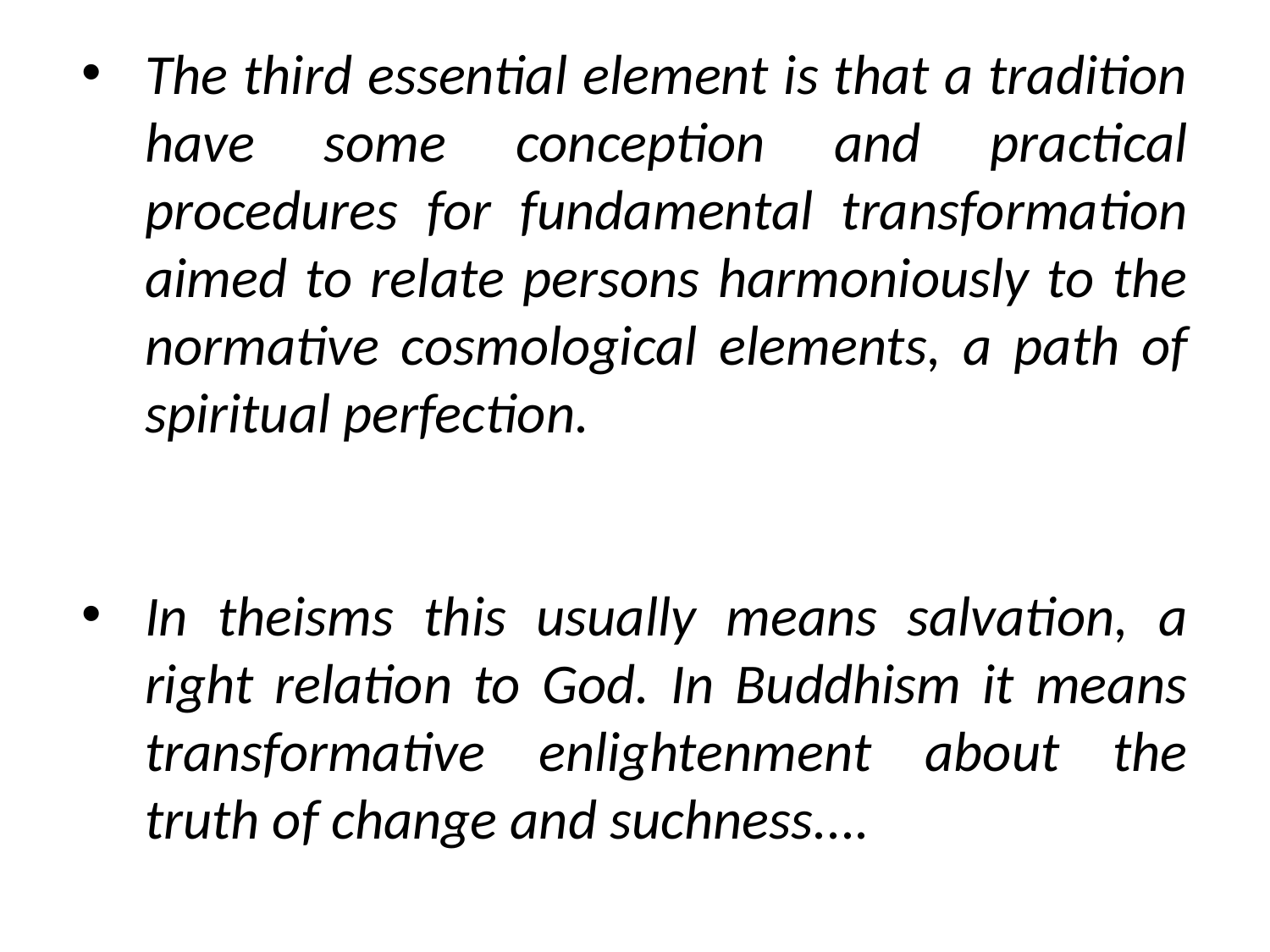

The third essential element is that a tradition have some conception and practical procedures for fundamental transformation aimed to relate persons harmoniously to the normative cosmological elements, a path of spiritual perfection.

In theisms this usually means salvation, a right relation to God. In Buddhism it means transformative enlightenment about the truth of change and suchness....